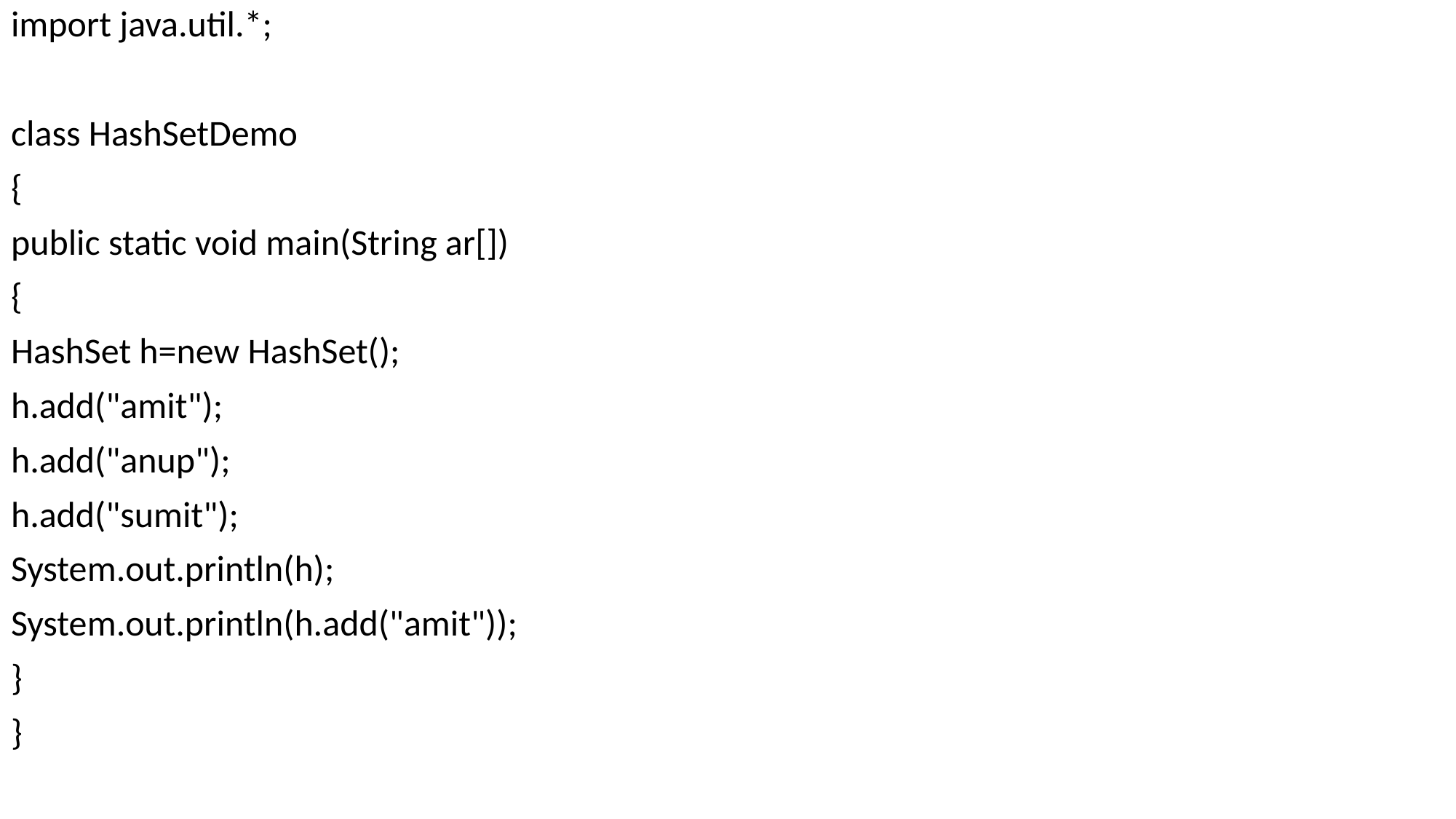

import java.util.*;

class HashSetDemo
{
public static void main(String ar[])
{
HashSet h=new HashSet();
h.add("amit");
h.add("anup");
h.add("sumit");
System.out.println(h);
System.out.println(h.add("amit"));
}
}